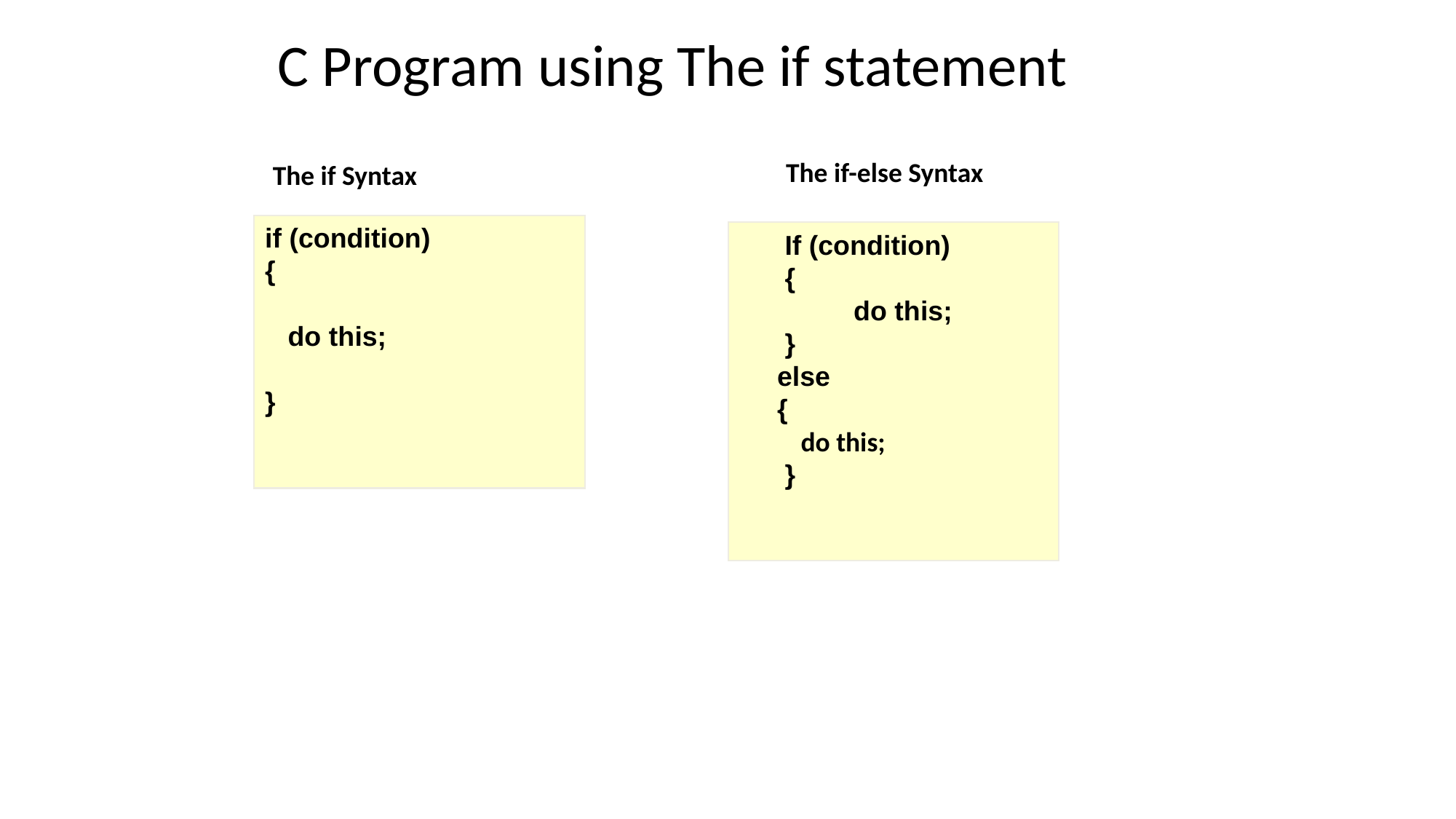

C Program using The if statement
The if-else Syntax
The if Syntax
if (condition)
{

   do this;

}

      If (condition)
      {
               do this;
      }
     else
     {
          do this;
      }